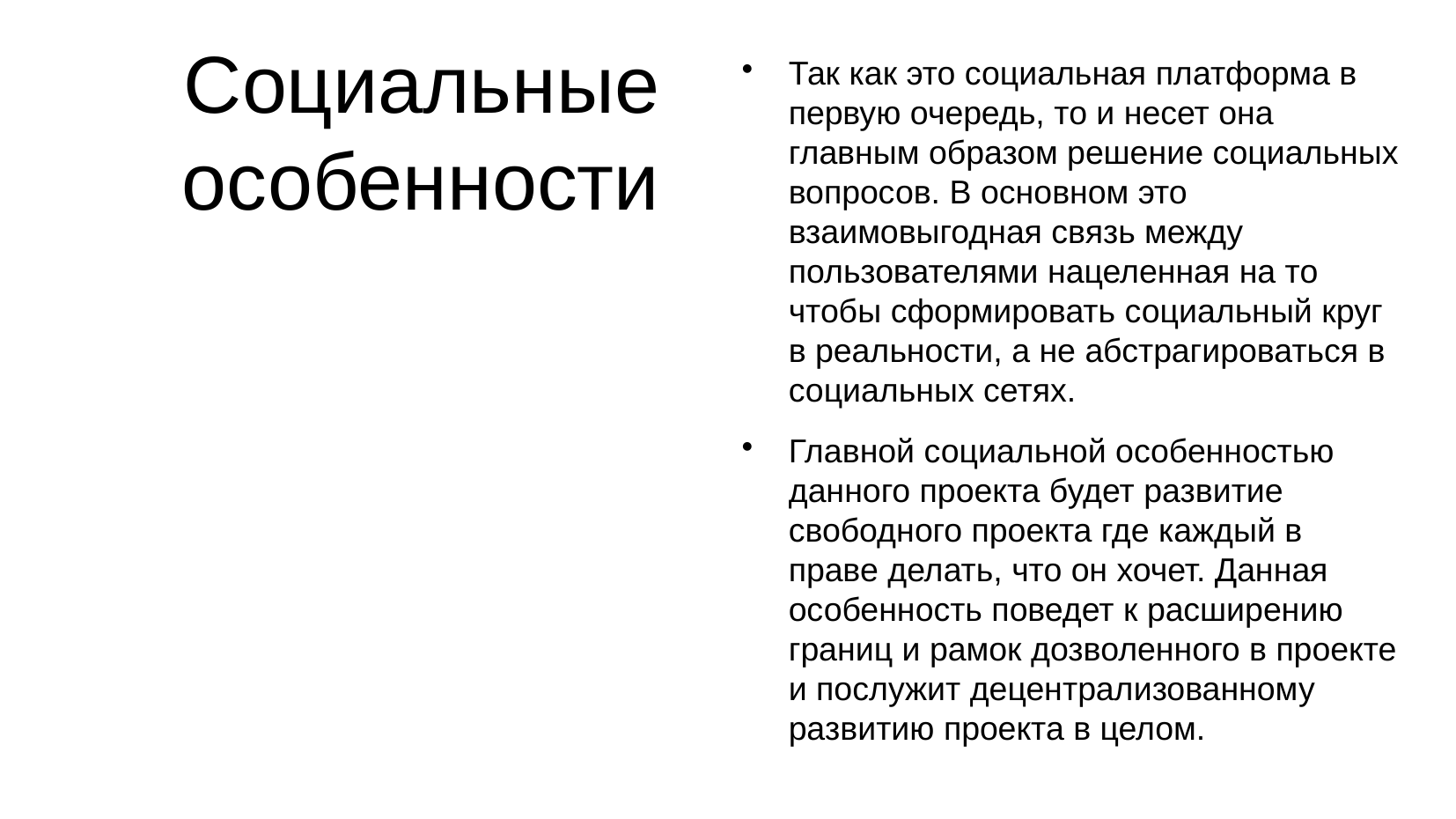

Социальные
особенности
Так как это социальная платформа в первую очередь, то и несет она главным образом решение социальных вопросов. В основном это взаимовыгодная связь между пользователями нацеленная на то чтобы сформировать социальный круг в реальности, а не абстрагироваться в социальных сетях.
Главной социальной особенностью данного проекта будет развитие свободного проекта где каждый в праве делать, что он хочет. Данная особенность поведет к расширению границ и рамок дозволенного в проекте и послужит децентрализованному развитию проекта в целом.